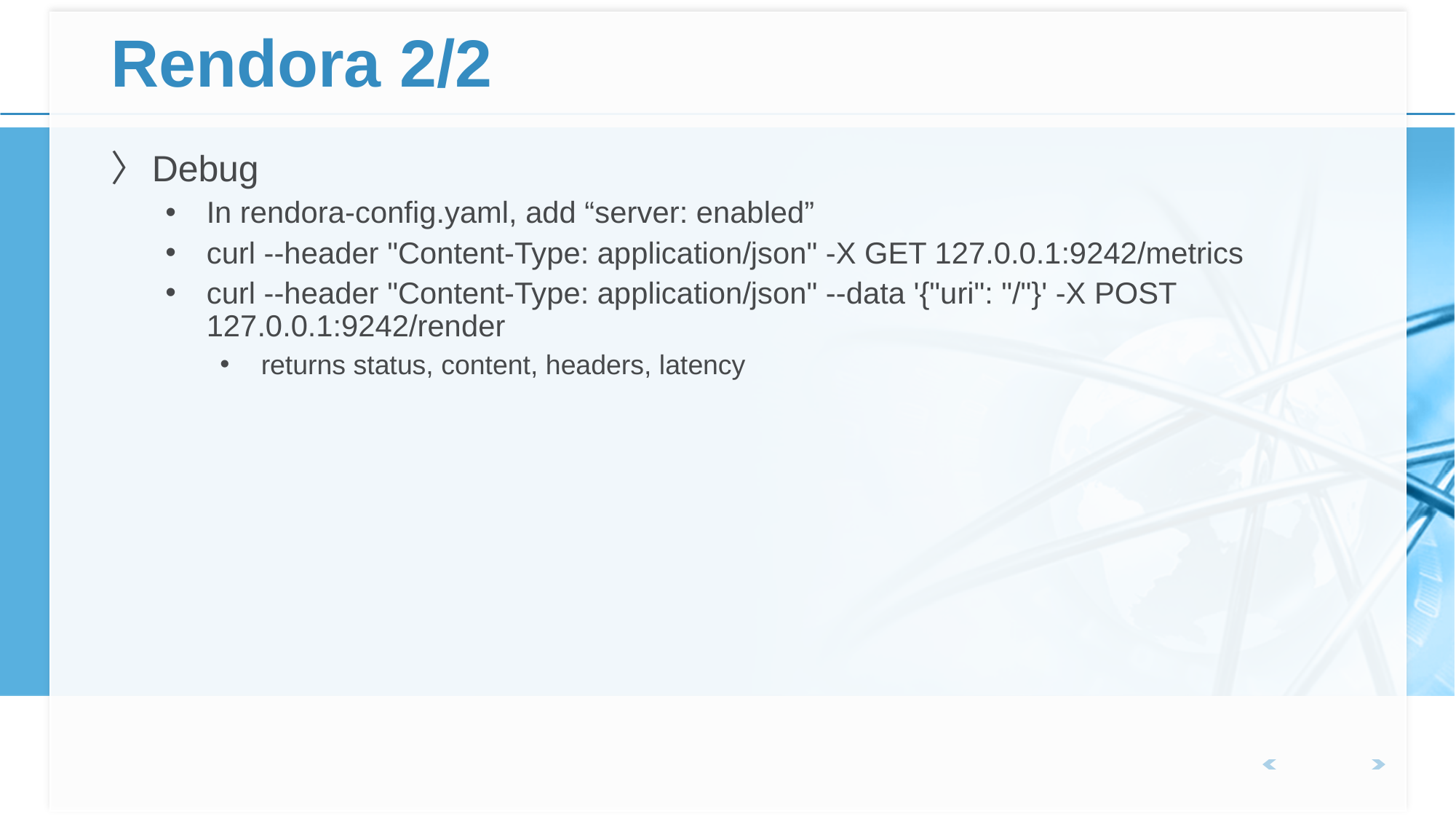

# Rendora 2/2
Debug
In rendora-config.yaml, add “server: enabled”
curl --header "Content-Type: application/json" -X GET 127.0.0.1:9242/metrics
curl --header "Content-Type: application/json" --data '{"uri": "/"}' -X POST 127.0.0.1:9242/render
returns status, content, headers, latency